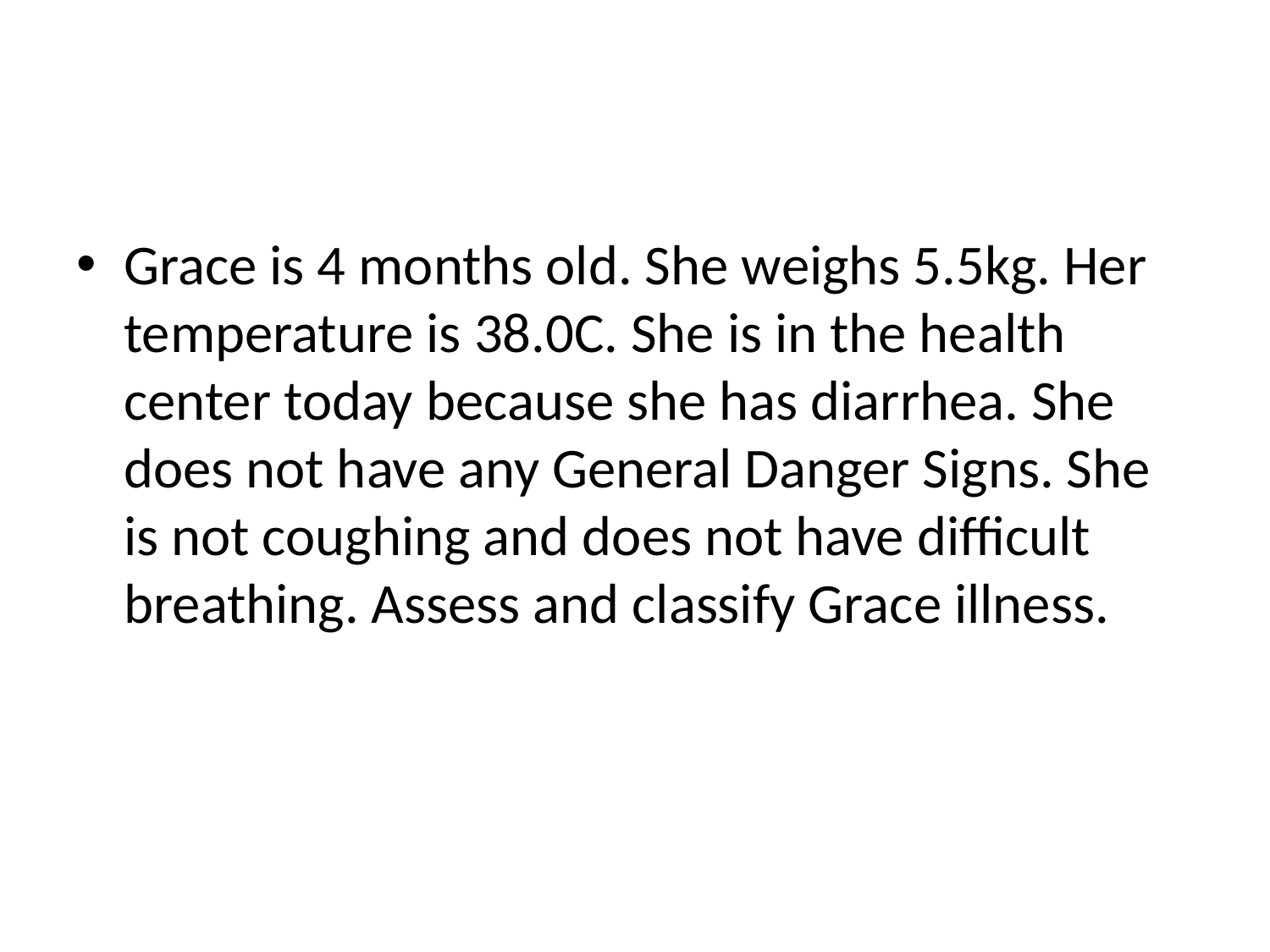

#
Grace is 4 months old. She weighs 5.5kg. Her temperature is 38.0C. She is in the health center today because she has diarrhea. She does not have any General Danger Signs. She is not coughing and does not have difficult breathing. Assess and classify Grace illness.